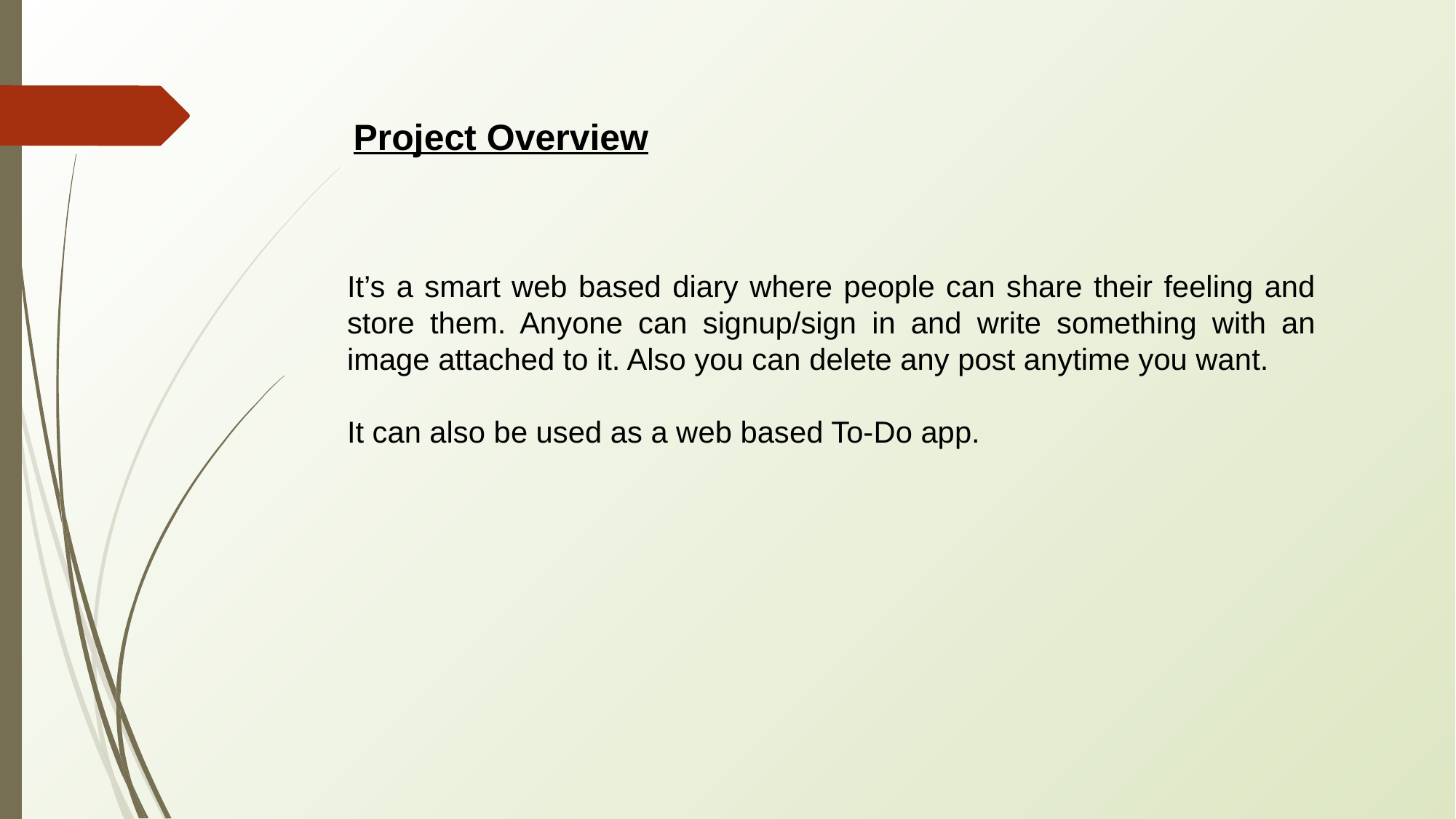

Project Overview
It’s a smart web based diary where people can share their feeling and store them. Anyone can signup/sign in and write something with an image attached to it. Also you can delete any post anytime you want.

It can also be used as a web based To-Do app.